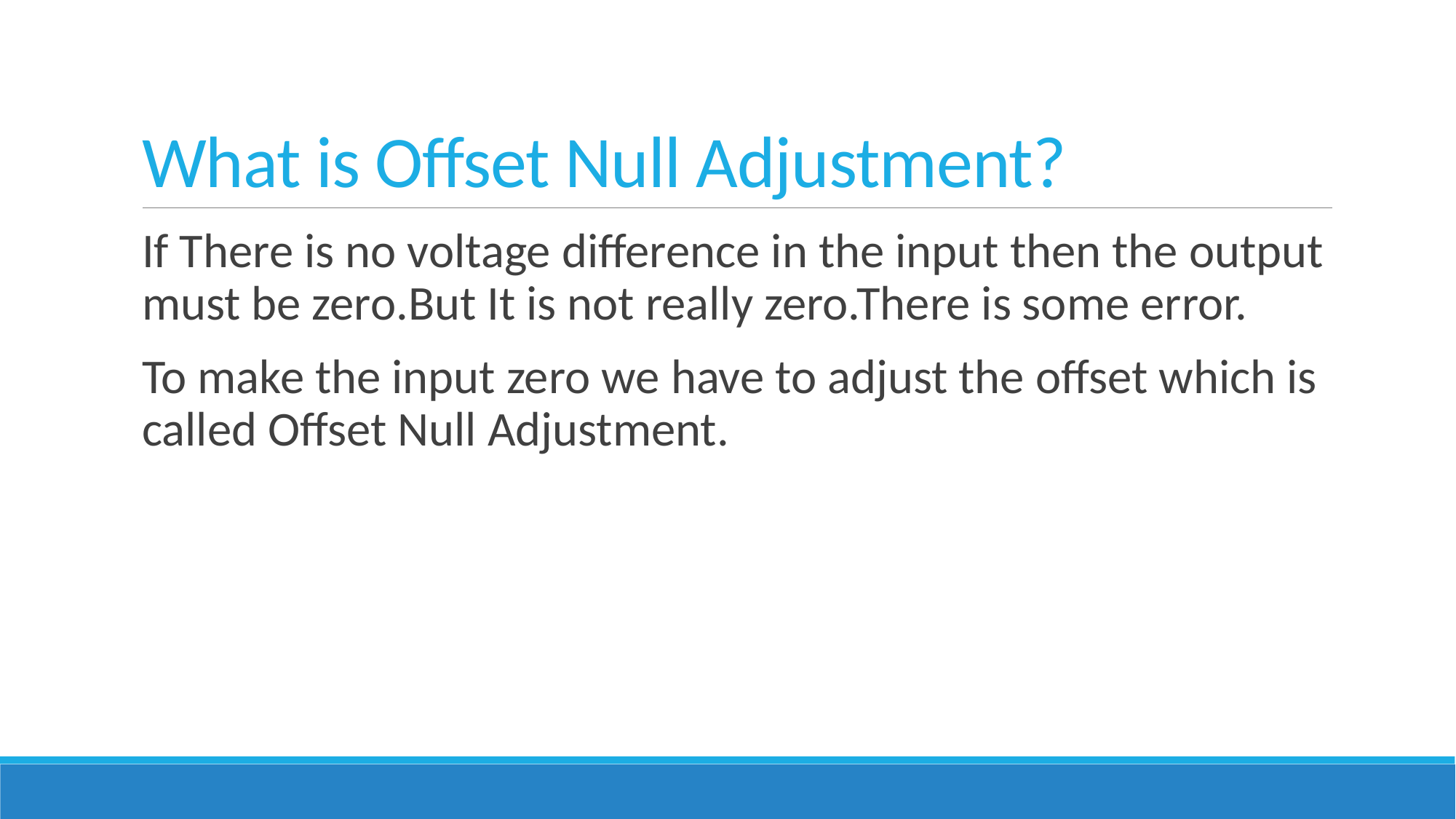

# What is Offset Null Adjustment?
If There is no voltage difference in the input then the output must be zero.But It is not really zero.There is some error.
To make the input zero we have to adjust the offset which is called Offset Null Adjustment.